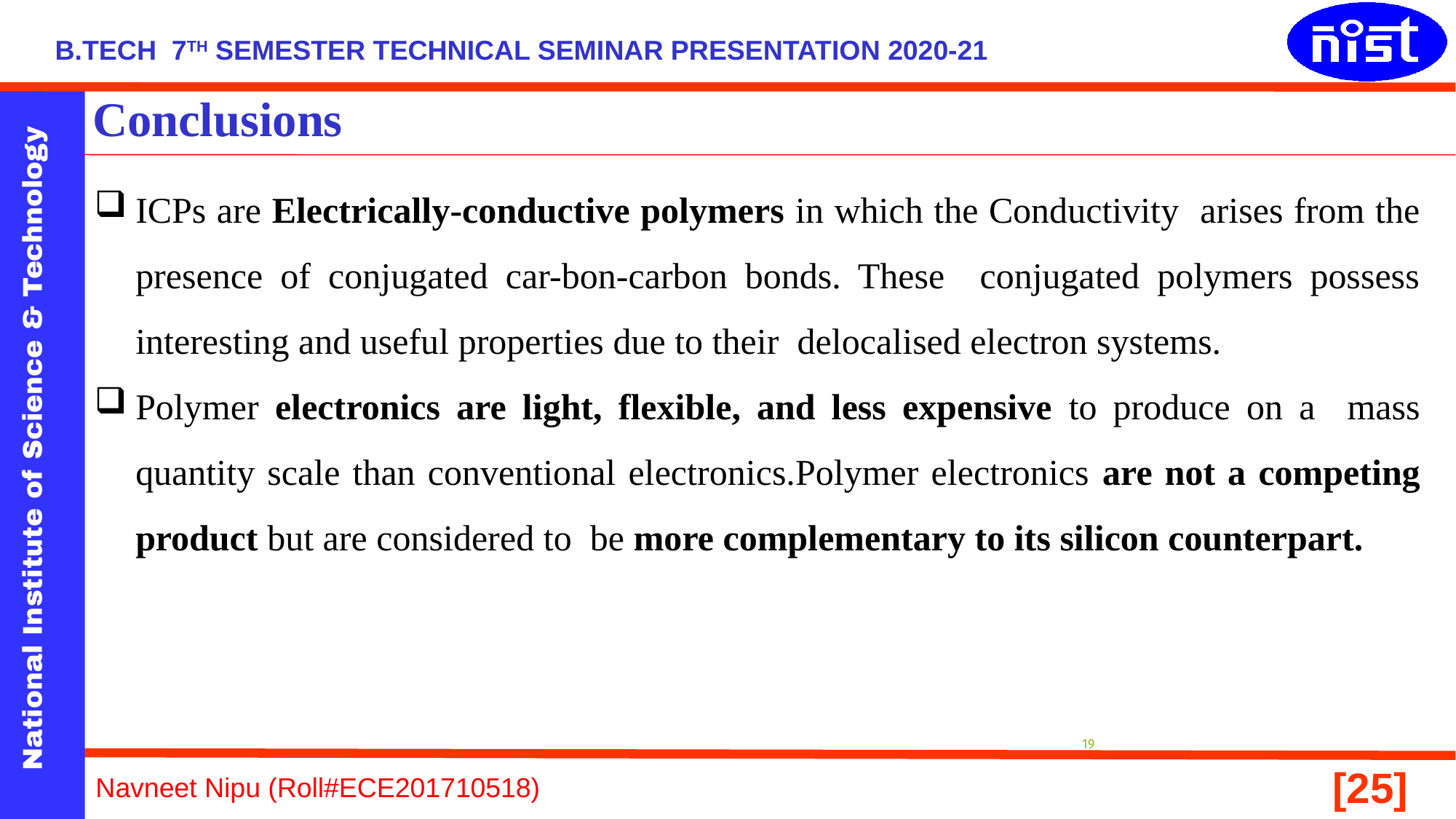

# Conclusions
ICPs are Electrically-conductive polymers in which the Conductivity  arises from the presence of conjugated car-bon-carbon bonds. These  conjugated polymers possess interesting and useful properties due to their  delocalised electron systems.
Polymer electronics are light, flexible, and less expensive to produce on a  mass quantity scale than conventional electronics.Polymer electronics are not a competing product but are considered to  be more complementary to its silicon counterpart.
19